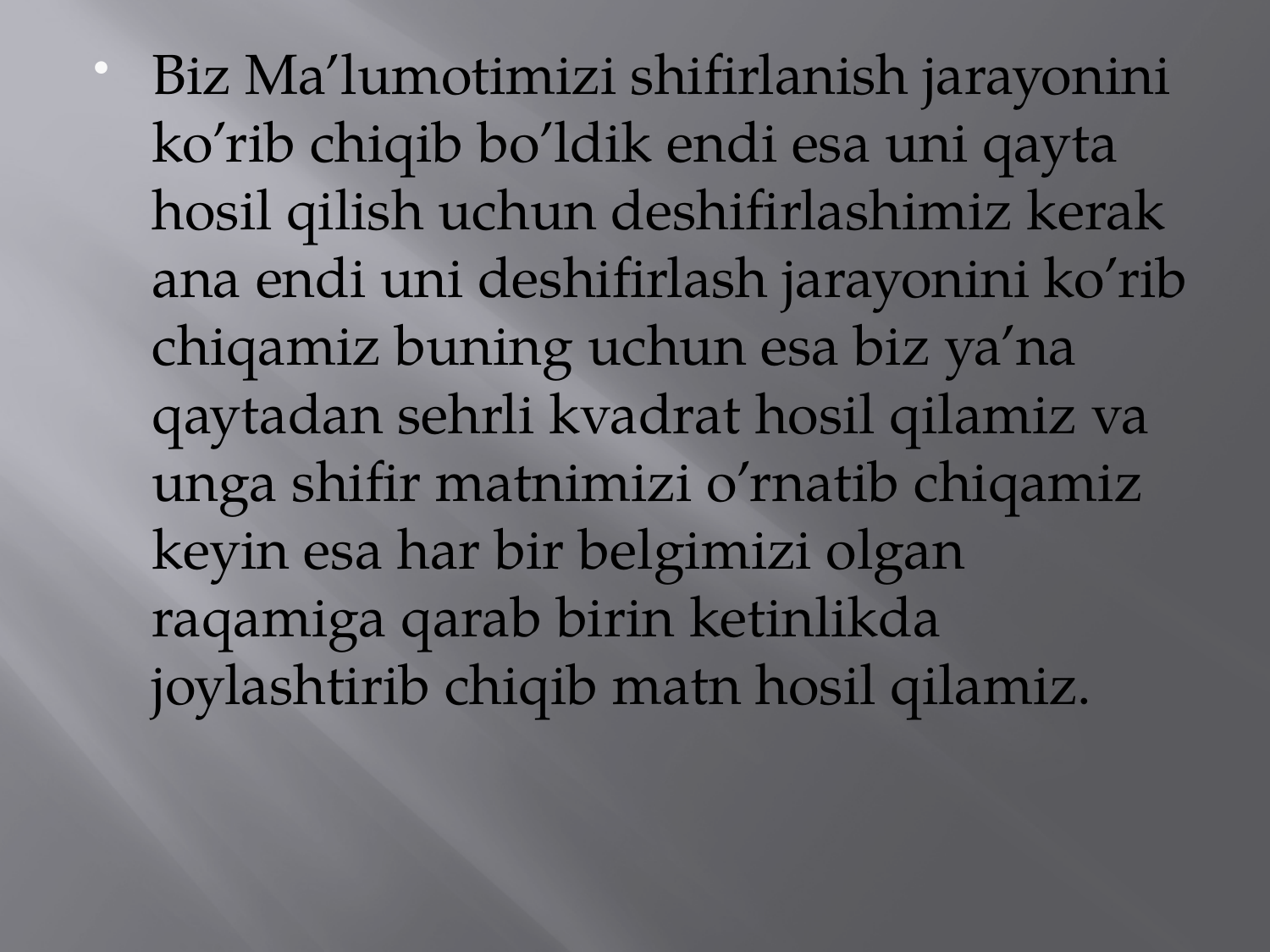

Biz Ma’lumotimizi shifirlanish jarayonini ko’rib chiqib bo’ldik endi esa uni qayta hosil qilish uchun deshifirlashimiz kerak ana endi uni deshifirlash jarayonini ko’rib chiqamiz buning uchun esa biz ya’na qaytadan sehrli kvadrat hosil qilamiz va unga shifir matnimizi o’rnatib chiqamiz keyin esa har bir belgimizi olgan raqamiga qarab birin ketinlikda joylashtirib chiqib matn hosil qilamiz.